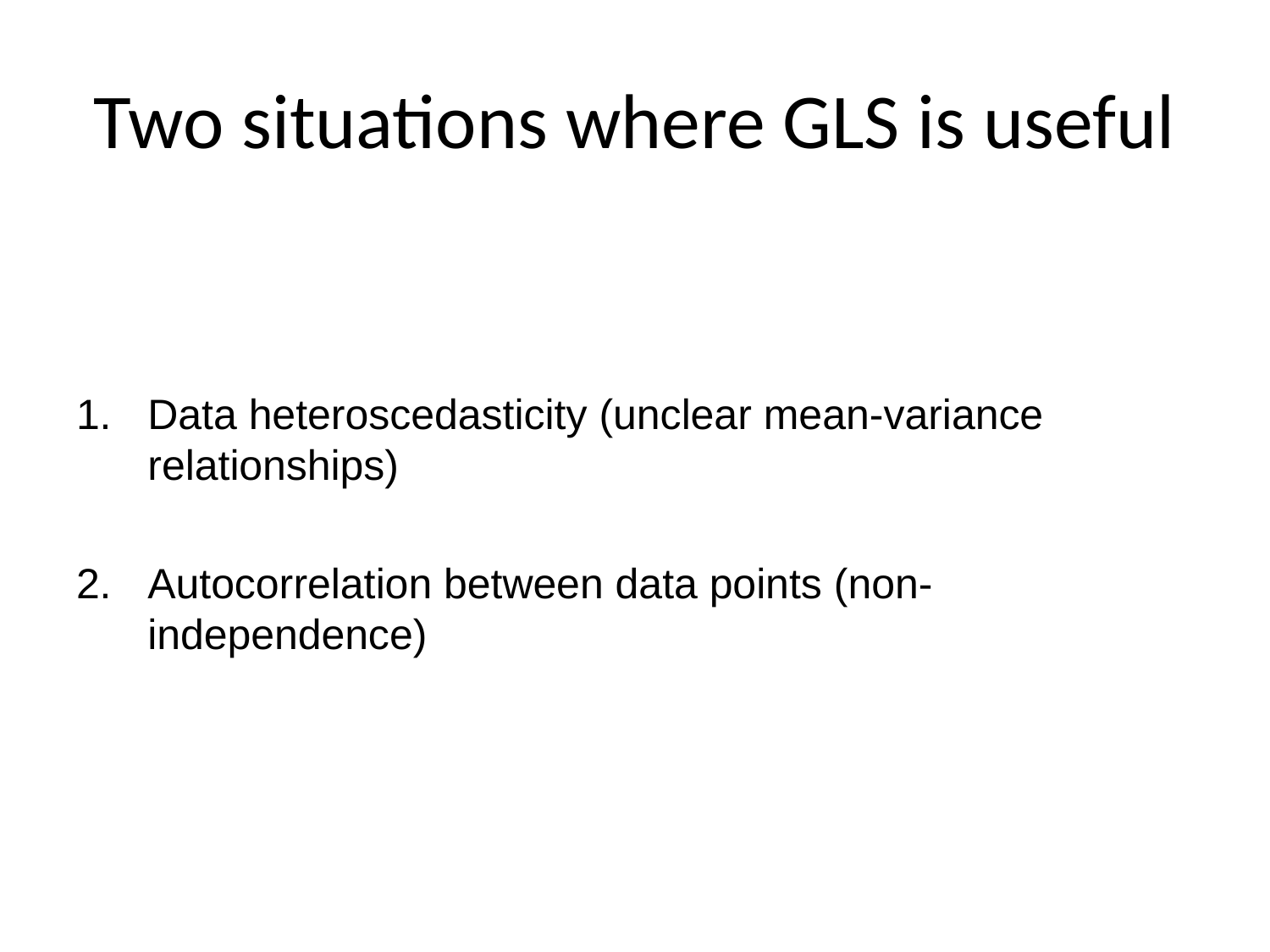

# Two situations where GLS is useful
Data heteroscedasticity (unclear mean-variance relationships)

Autocorrelation between data points (non-independence)